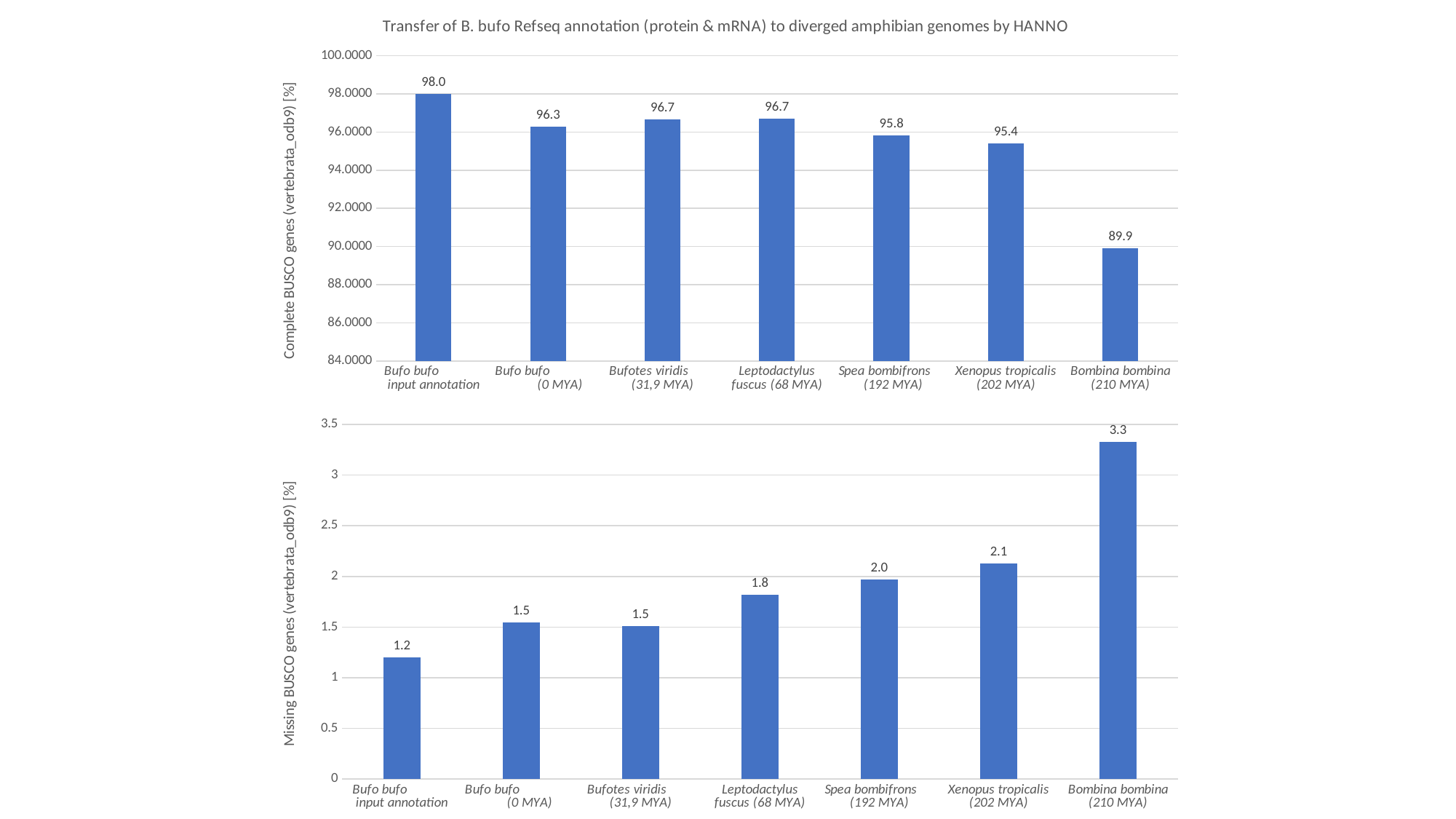

### Chart: Transfer of B. bufo Refseq annotation (protein & mRNA) to diverged amphibian genomes by HANNO

| Category |  |
|---|---|
| Bufo bufo              input annotation | 98.0 |
| Bufo bufo                       (0 MYA) | 96.2877 |
| Bufotes viridis         (31,9 MYA) | 96.6744 |
| Leptodactylus fuscus (68 MYA) | 96.7131 |
| Spea bombifrons      (192 MYA) | 95.8237 |
| Xenopus tropicalis (202 MYA) | 95.3983 |
| Bombina bombina (210 MYA) | 89.9072 |

### Chart

| Category |  |
|---|---|
| Bufo bufo              input annotation | 1.2 |
| Bufo bufo                       (0 MYA) | 1.54679 |
| Bufotes viridis         (31,9 MYA) | 1.50812 |
| Leptodactylus fuscus (68 MYA) | 1.81748 |
| Spea bombifrons      (192 MYA) | 1.97216 |
| Xenopus tropicalis (202 MYA) | 2.12684 |
| Bombina bombina (210 MYA) | 3.3256 |